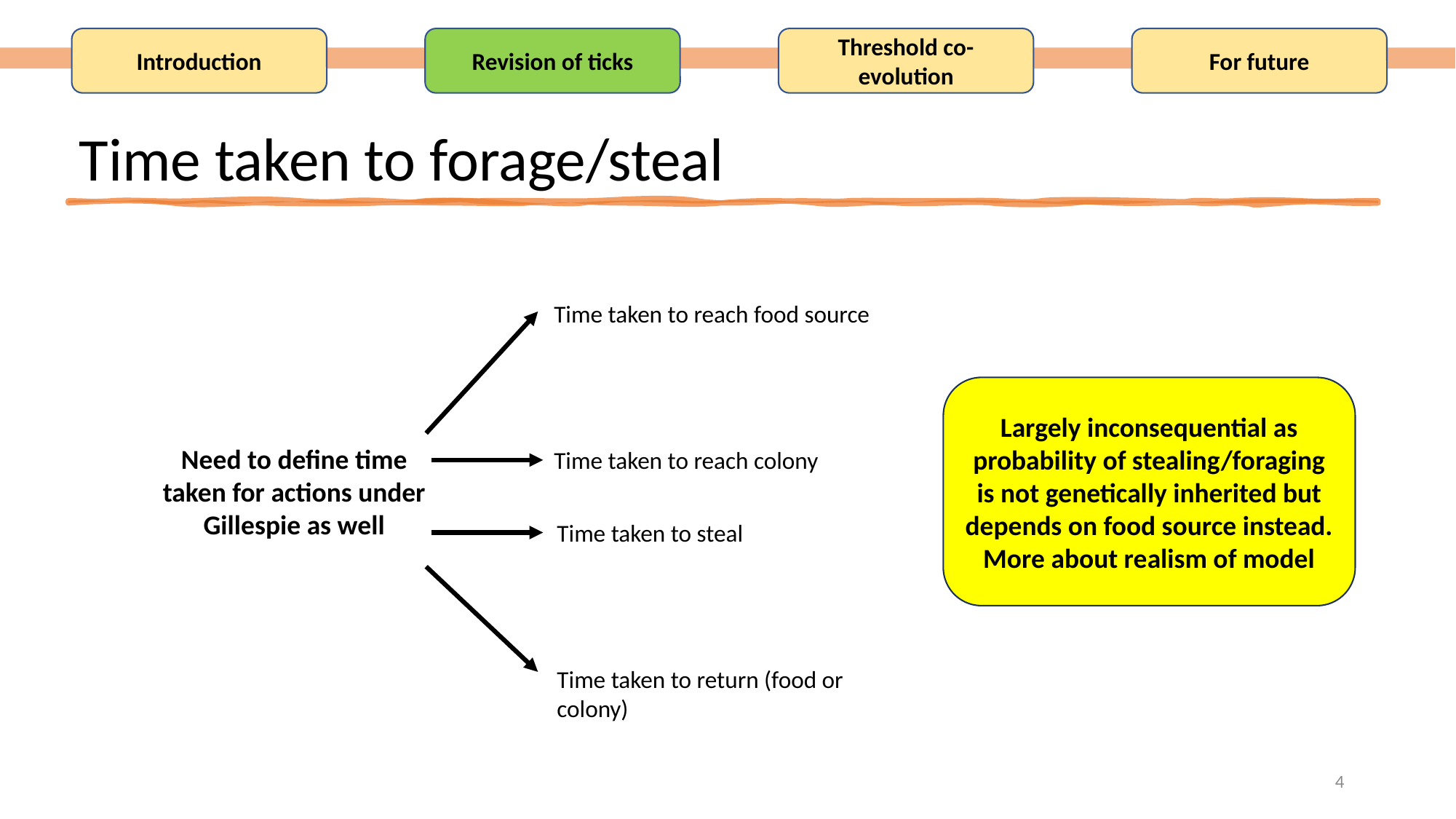

Introduction
Revision of ticks
Threshold co-evolution
For future

# Time taken to forage/steal

Time taken to reach food source
Largely inconsequential as probability of stealing/foraging is not genetically inherited but depends on food source instead.
More about realism of model
Need to define time taken for actions under Gillespie as well
Time taken to reach colony
Time taken to steal
Time taken to return (food or colony)
4